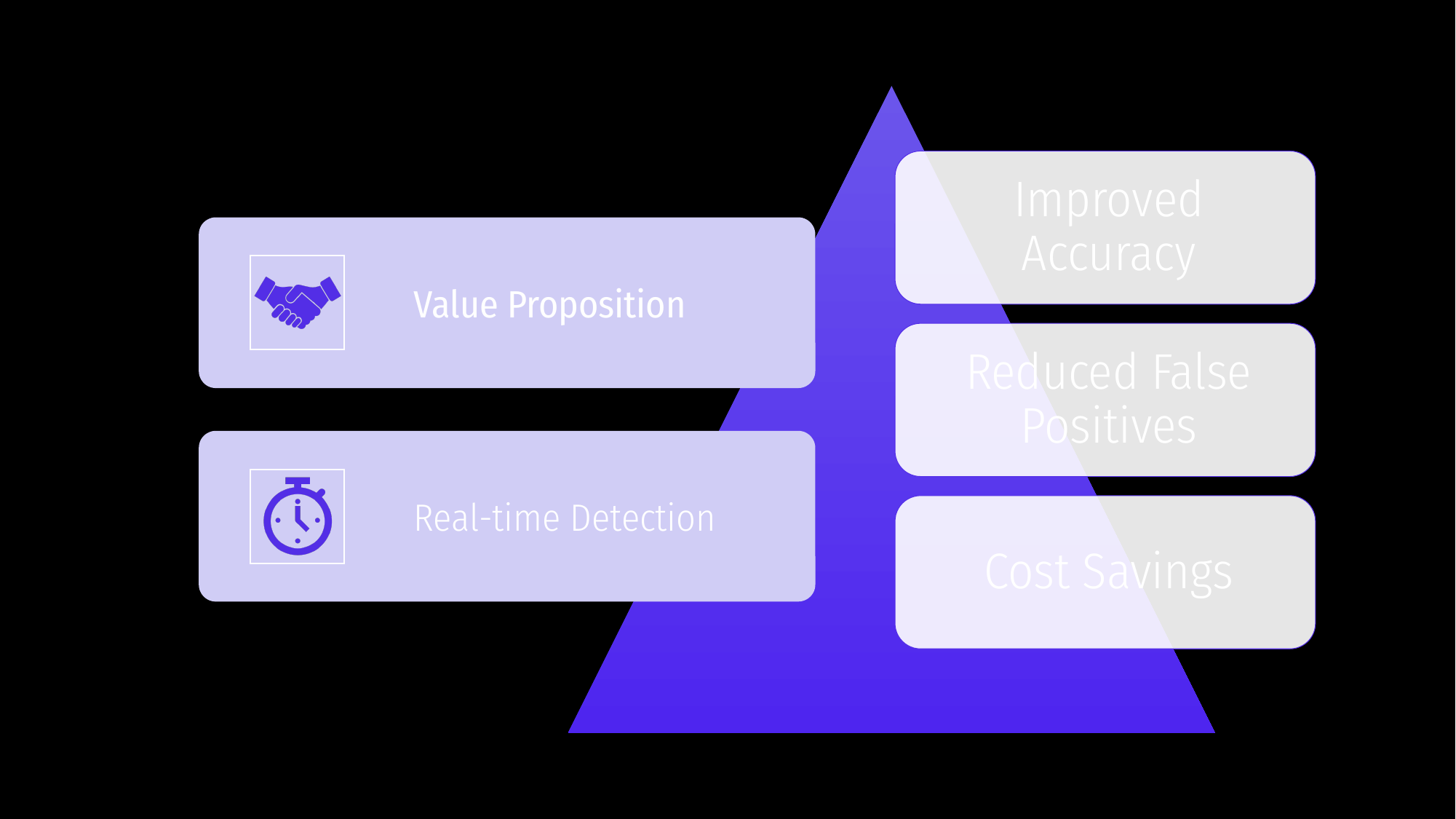

Improved Accuracy
Reduced False Positives
Cost Savings
Value Proposition
Real-time Detection